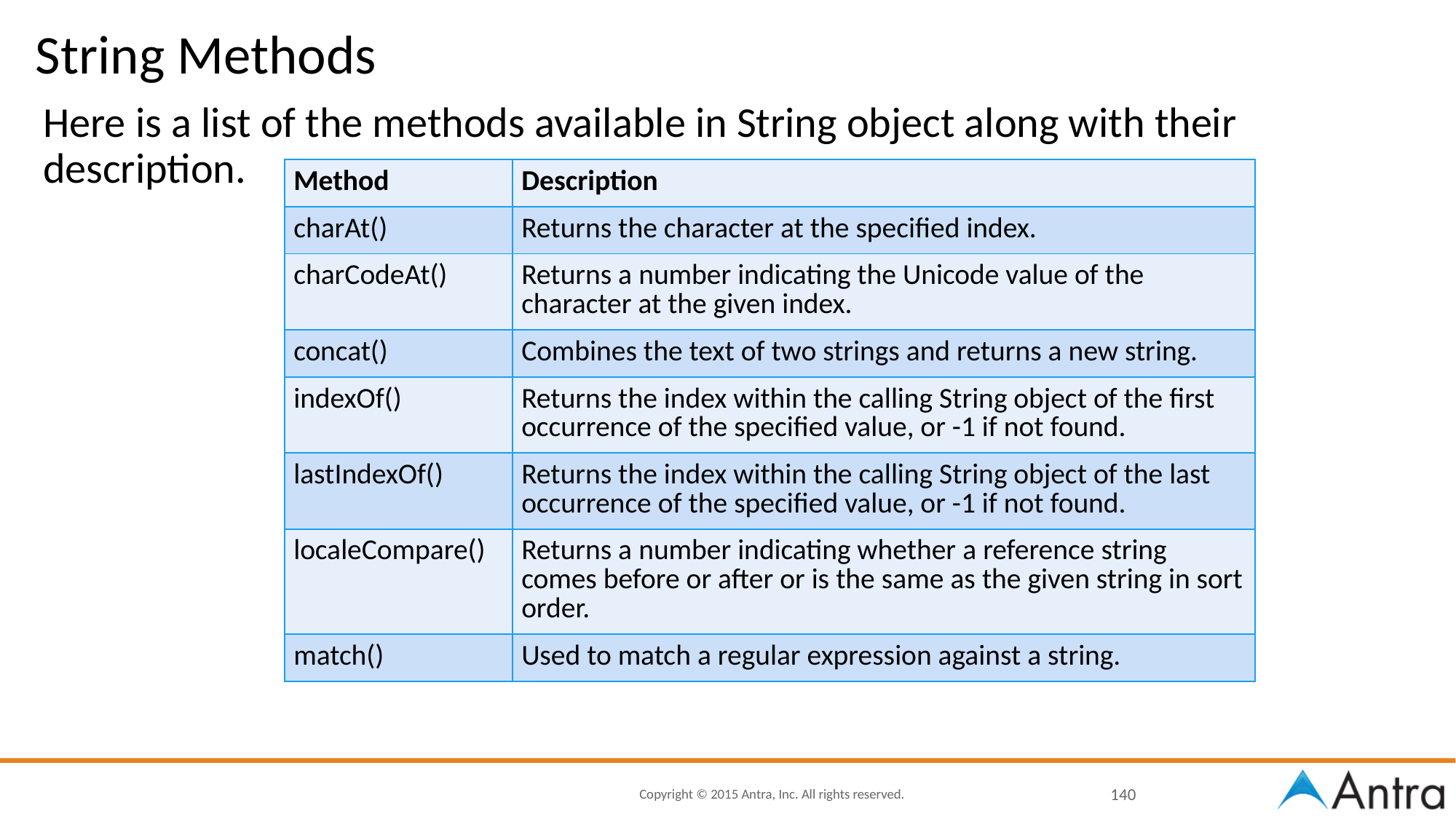

# String Methods
Here is a list of the methods available in String object along with their description.
| Method | Description |
| --- | --- |
| charAt() | Returns the character at the specified index. |
| charCodeAt() | Returns a number indicating the Unicode value of the character at the given index. |
| concat() | Combines the text of two strings and returns a new string. |
| indexOf() | Returns the index within the calling String object of the first occurrence of the specified value, or -1 if not found. |
| lastIndexOf() | Returns the index within the calling String object of the last occurrence of the specified value, or -1 if not found. |
| localeCompare() | Returns a number indicating whether a reference string comes before or after or is the same as the given string in sort order. |
| match() | Used to match a regular expression against a string. |
140